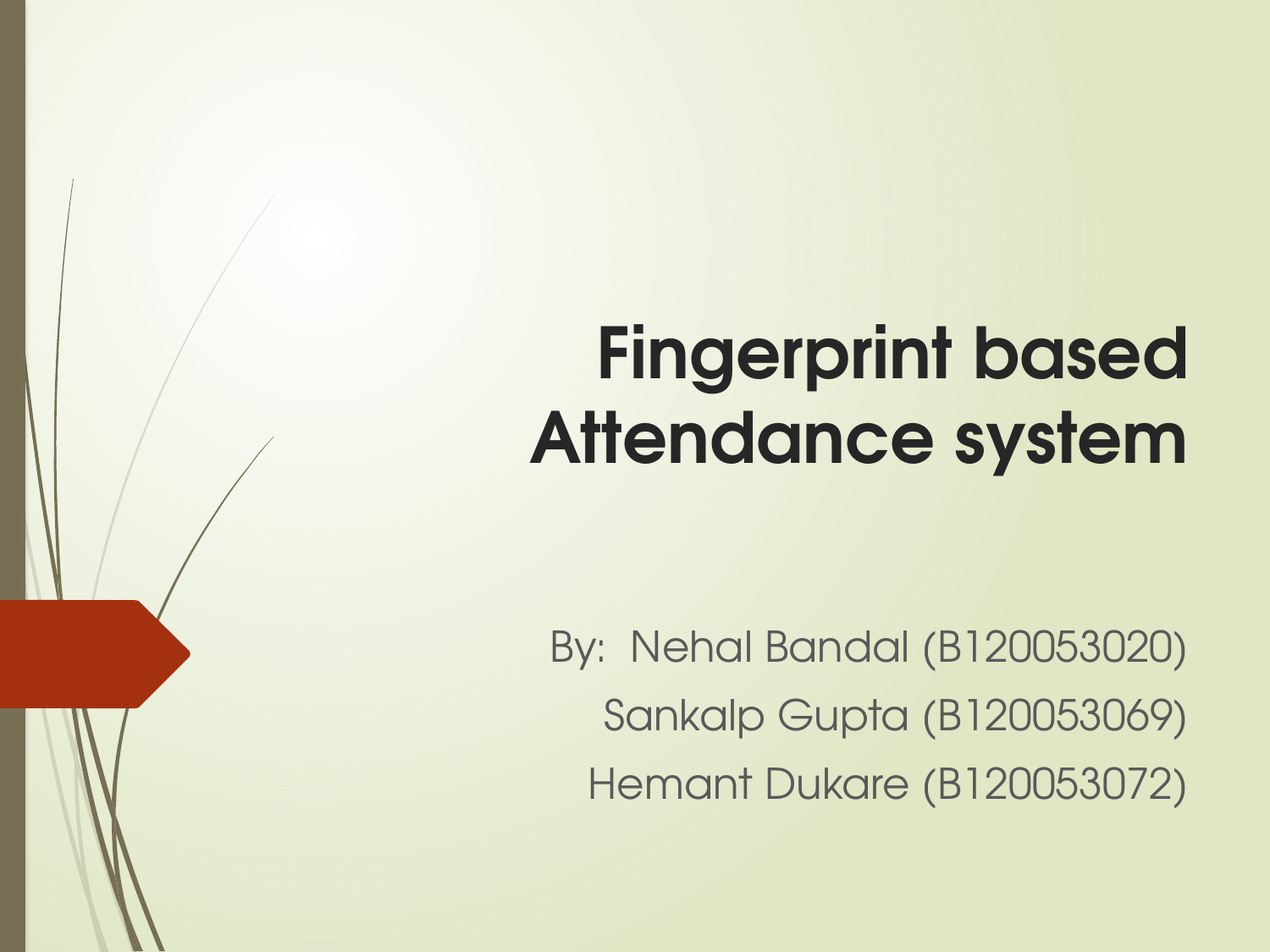

# Fingerprint based Attendance system
By:  Nehal Bandal (B120053020)
Sankalp Gupta (B120053069)
Hemant Dukare (B120053072)